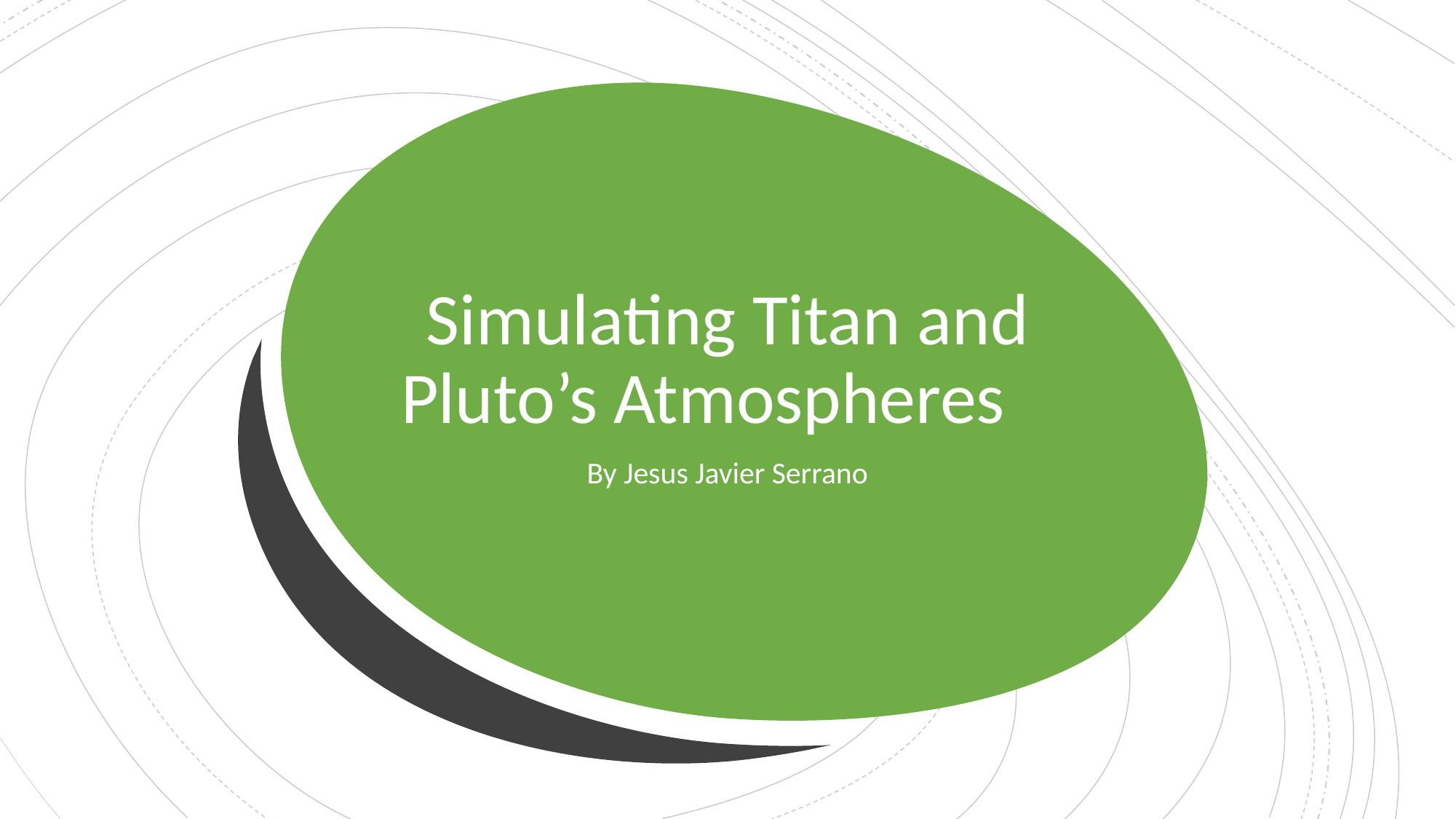

# Simulating Titan and Pluto’s Atmospheres

By Jesus Javier Serrano